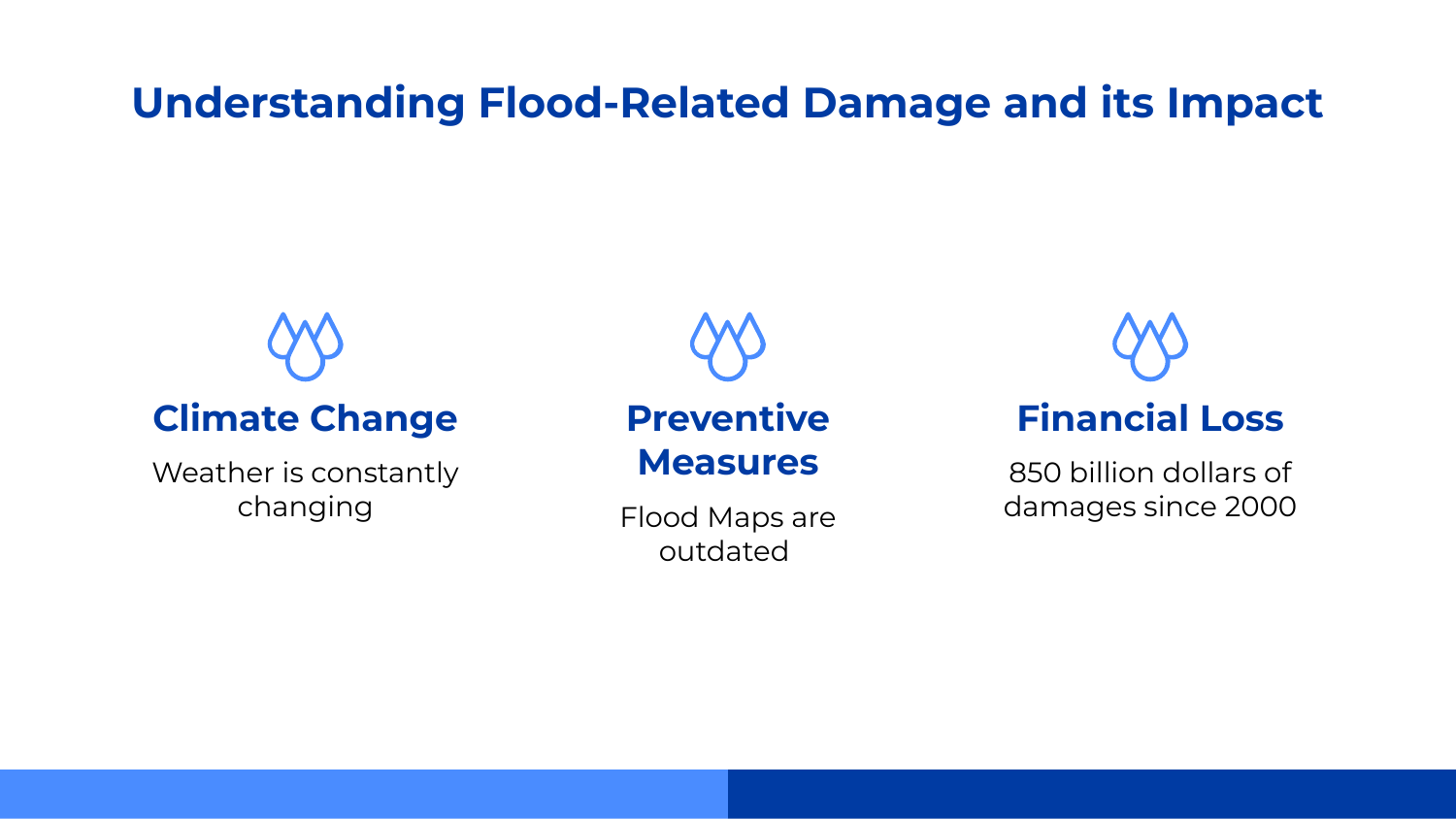

# Understanding Flood-Related Damage and its Impact

Climate Change
Preventive Measures
Financial Loss
Weather is constantly changing
850 billion dollars of damages since 2000
Flood Maps are outdated